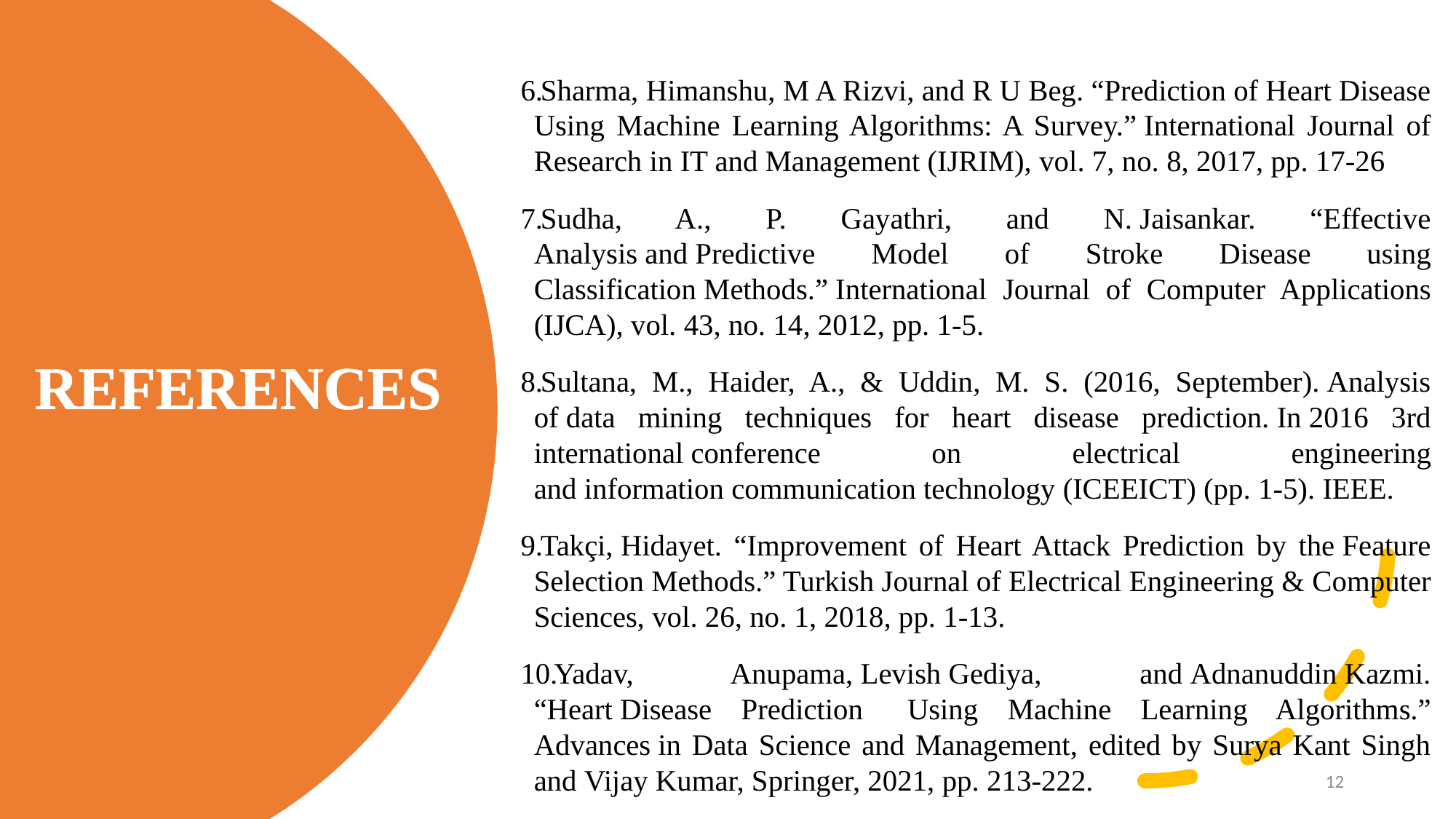

Sharma, Himanshu, M A Rizvi, and R U Beg. “Prediction of Heart Disease Using Machine Learning Algorithms: A Survey.” International Journal of Research in IT and Management (IJRIM), vol. 7, no. 8, 2017, pp. 17-26
Sudha, A., P. Gayathri, and N. Jaisankar. “Effective Analysis and Predictive Model of Stroke Disease using Classification Methods.” International Journal of Computer Applications (IJCA), vol. 43, no. 14, 2012, pp. 1-5.
Sultana, M., Haider, A., & Uddin, M. S. (2016, September). Analysis of data mining techniques for heart disease prediction. In 2016 3rd international conference on electrical engineering and information communication technology (ICEEICT) (pp. 1-5). IEEE.
Takçi, Hidayet. “Improvement of Heart Attack Prediction by the Feature Selection Methods.” Turkish Journal of Electrical Engineering & Computer Sciences, vol. 26, no. 1, 2018, pp. 1-13.
Yadav, Anupama, Levish Gediya, and Adnanuddin Kazmi. “Heart Disease Prediction   Using Machine Learning Algorithms.” Advances in Data Science and Management, edited by Surya Kant Singh and Vijay Kumar, Springer, 2021, pp. 213-222.
# REFERENCES

12